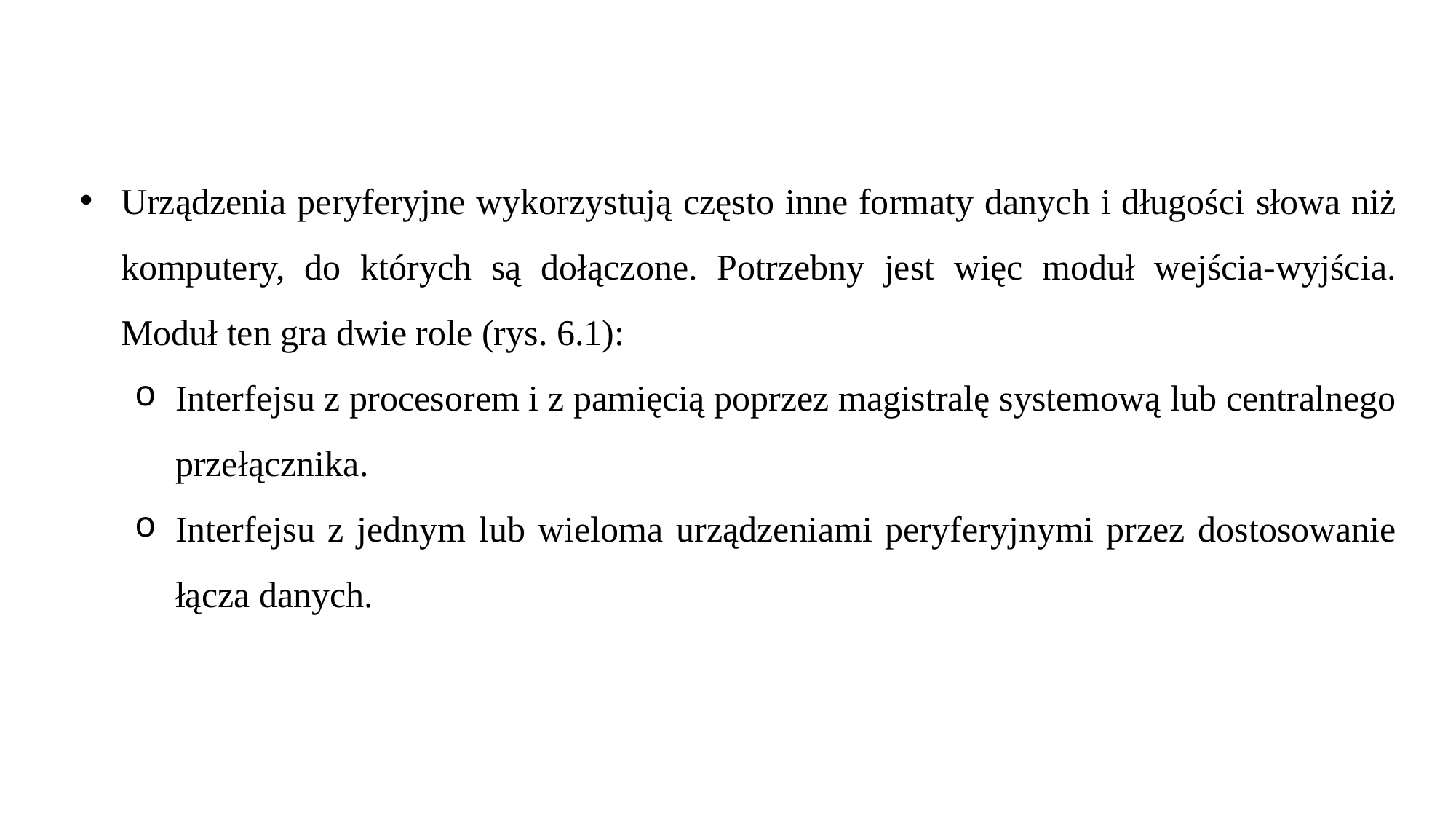

Urządzenia peryferyjne wykorzystują często inne formaty danych i długości słowa niż komputery, do których są dołączone. Potrzebny jest więc moduł wejścia-wyjścia. Moduł ten gra dwie role (rys. 6.1):
Interfejsu z procesorem i z pamięcią poprzez magistralę systemową lub centralnego przełącznika.
Interfejsu z jednym lub wieloma urządzeniami peryferyjnymi przez dostosowanie łącza danych.